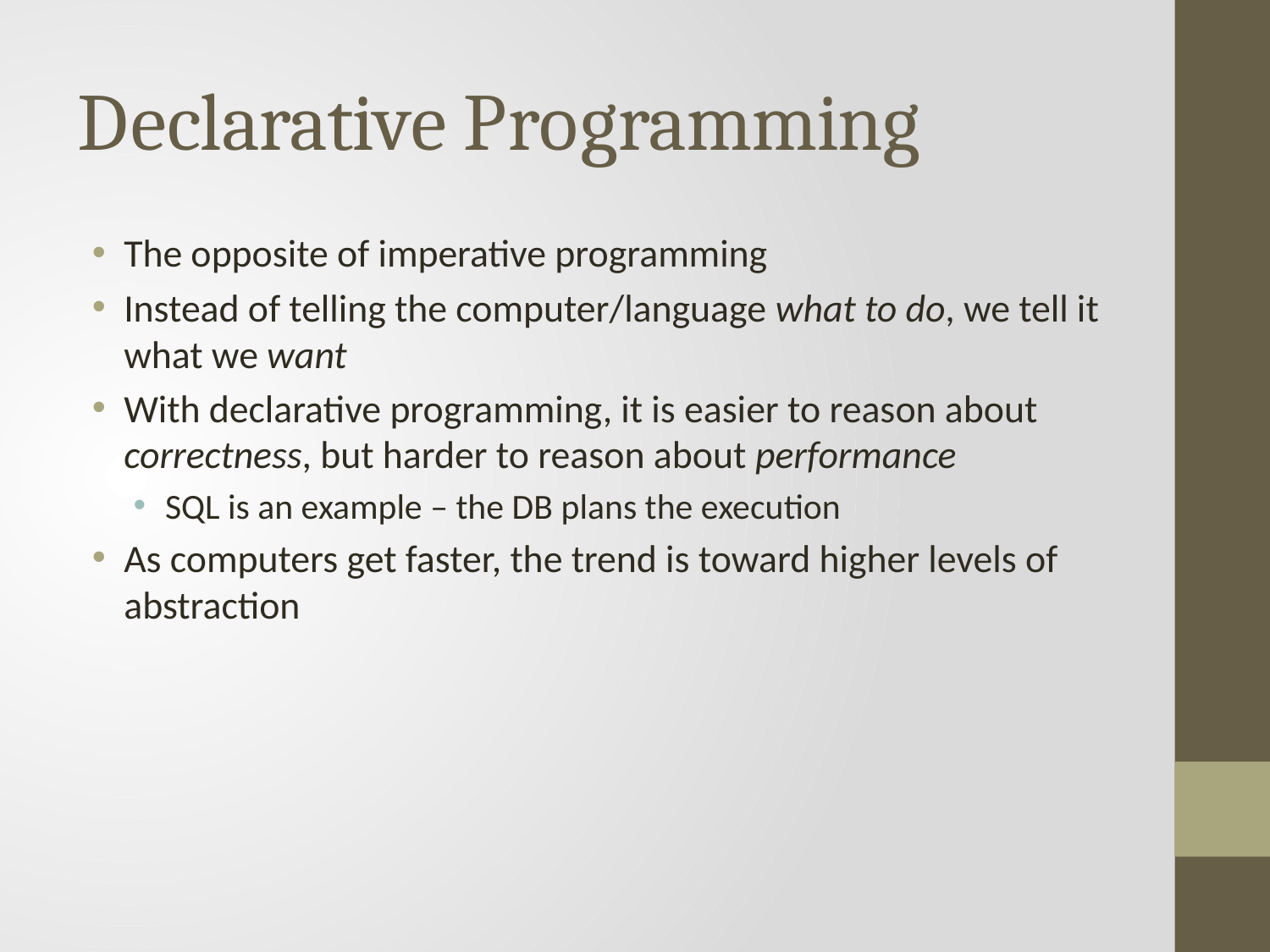

# Declarative Programming
The opposite of imperative programming
Instead of telling the computer/language what to do, we tell it what we want
With declarative programming, it is easier to reason about correctness, but harder to reason about performance
SQL is an example – the DB plans the execution
As computers get faster, the trend is toward higher levels of abstraction